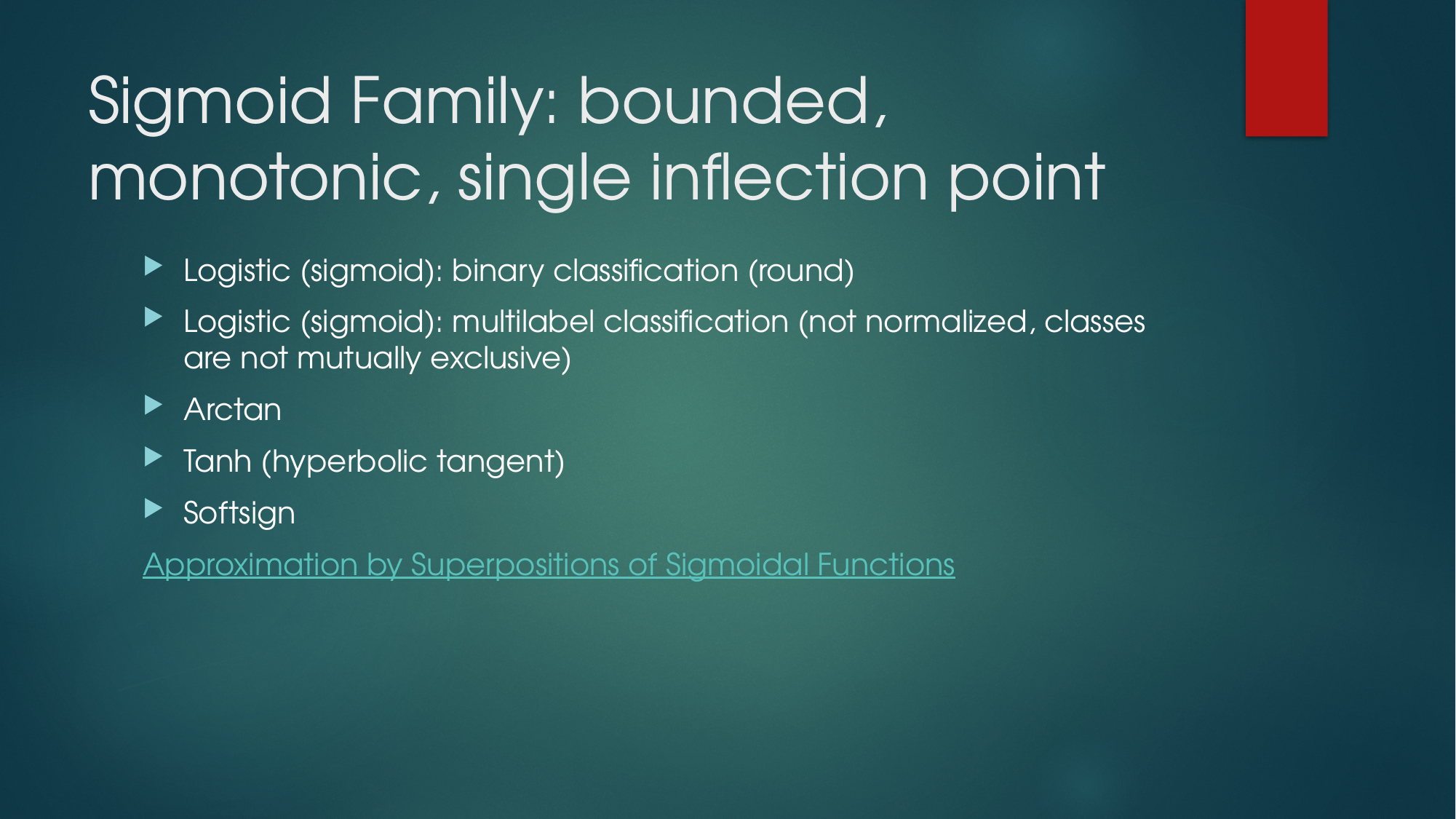

# Sigmoid Family: bounded, monotonic, single inflection point
Logistic (sigmoid): binary classification (round)
Logistic (sigmoid): multilabel classification (not normalized, classes are not mutually exclusive)
Arctan
Tanh (hyperbolic tangent)
Softsign
Approximation by Superpositions of Sigmoidal Functions